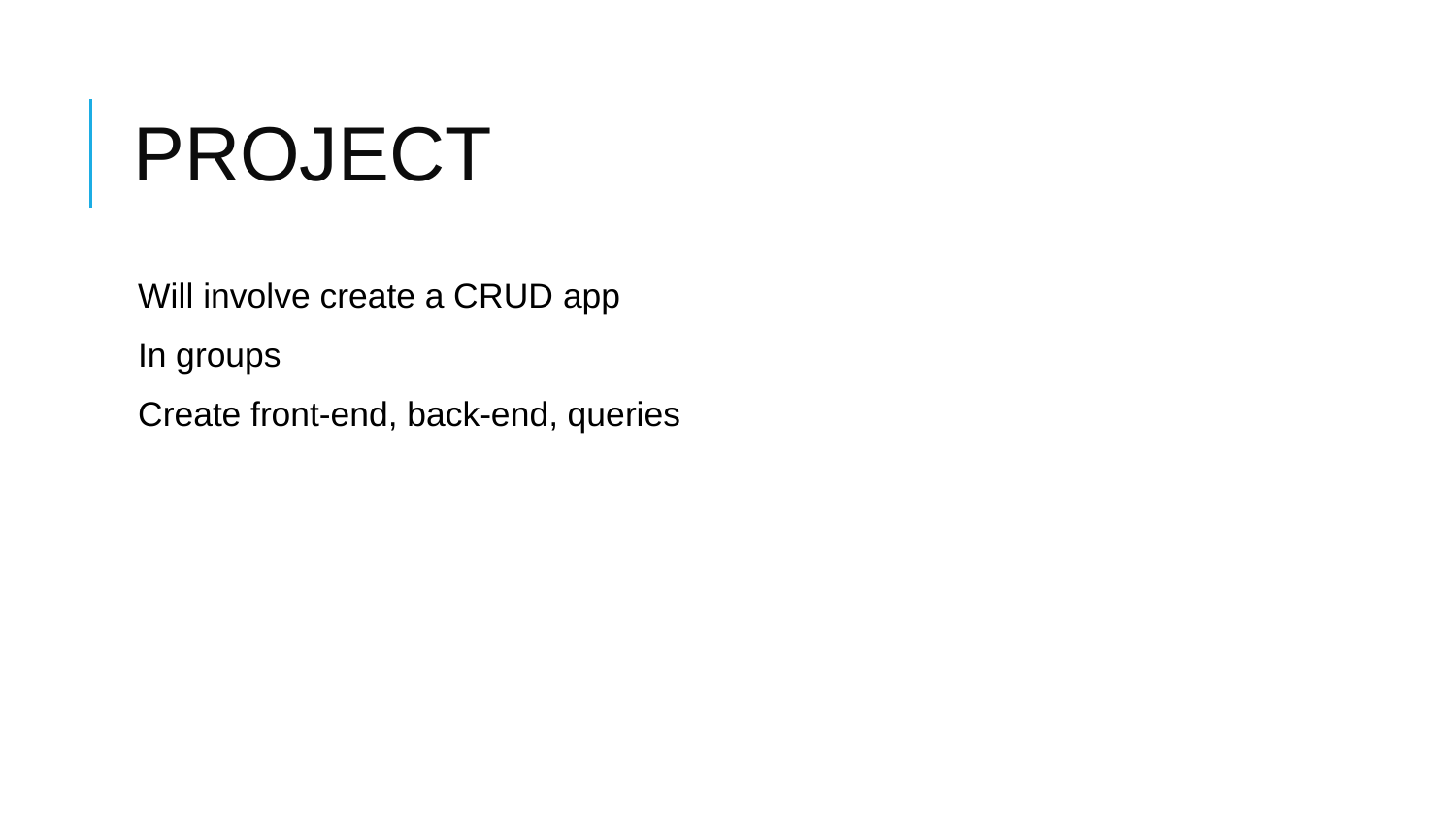

# PROJECT
Will involve create a CRUD app
In groups
Create front-end, back-end, queries